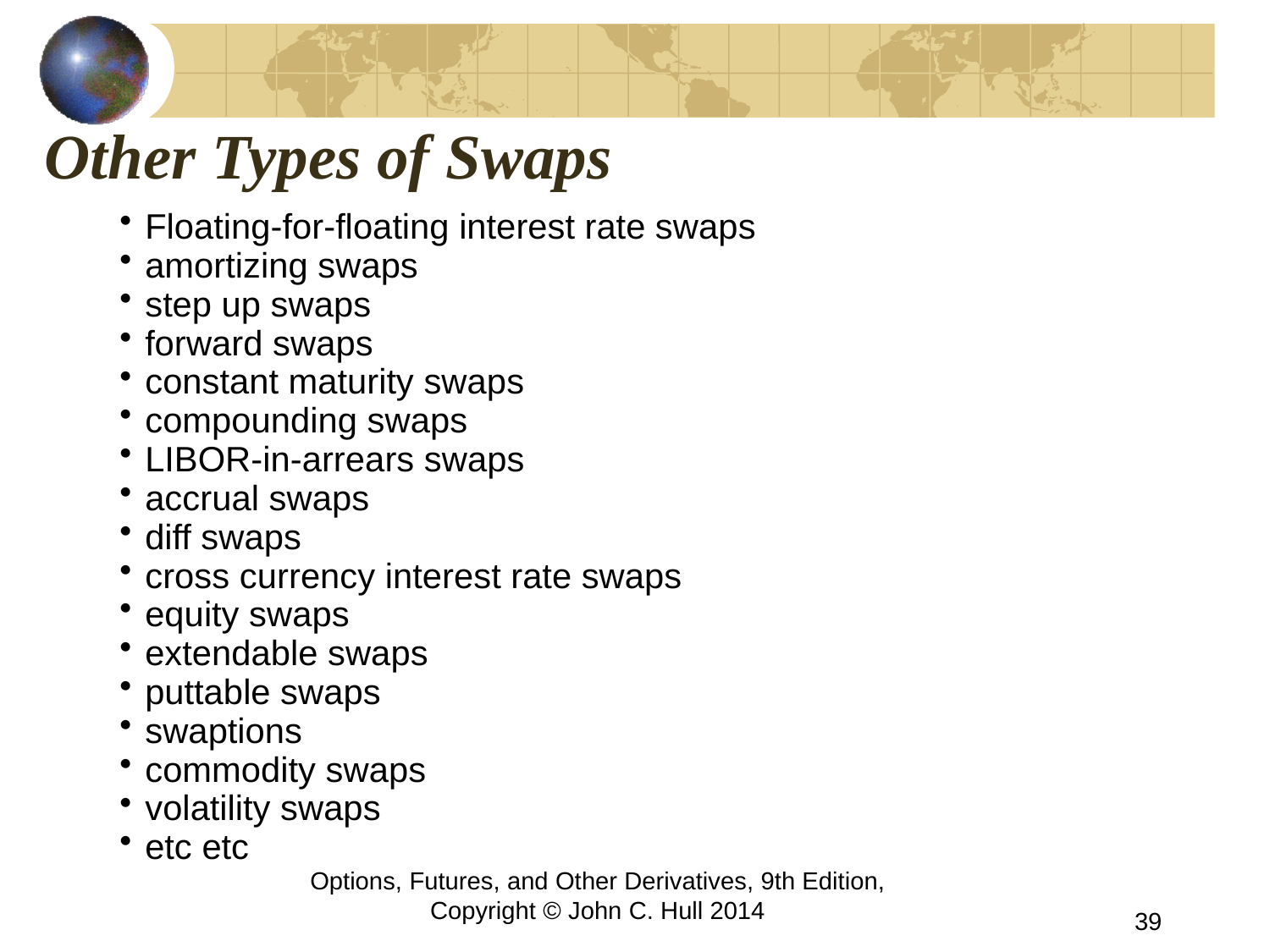

# Other Types of Swaps
Floating-for-floating interest rate swaps
amortizing swaps
step up swaps
forward swaps
constant maturity swaps
compounding swaps
LIBOR-in-arrears swaps
accrual swaps
diff swaps
cross currency interest rate swaps
equity swaps
extendable swaps
puttable swaps
swaptions
commodity swaps
volatility swaps
etc etc
Options, Futures, and Other Derivatives, 9th Edition, Copyright © John C. Hull 2014
39